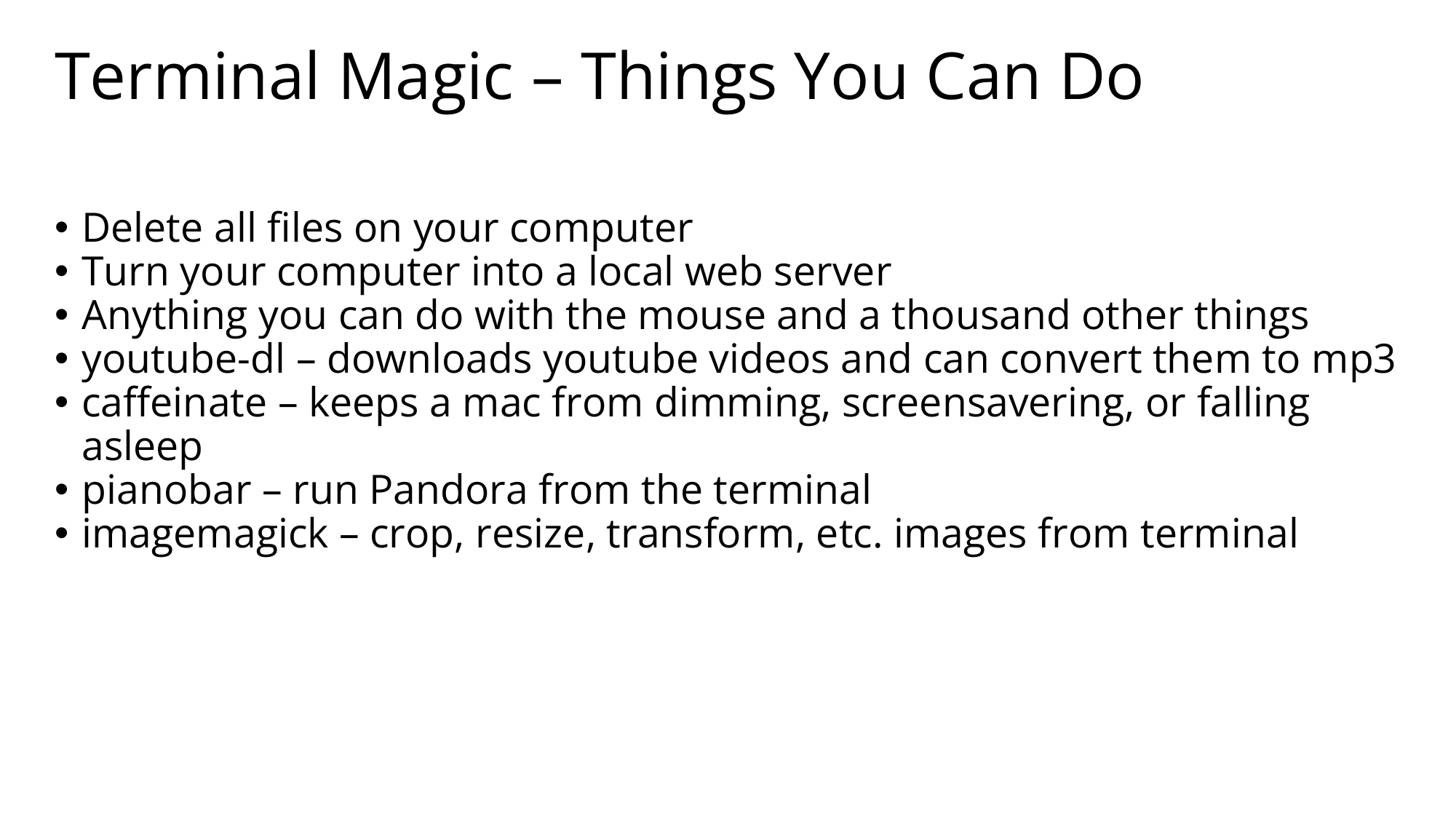

# Terminal Magic – Things You Can Do
Delete all files on your computer
Turn your computer into a local web server
Anything you can do with the mouse and a thousand other things
youtube-dl – downloads youtube videos and can convert them to mp3
caffeinate – keeps a mac from dimming, screensavering, or falling asleep
pianobar – run Pandora from the terminal
imagemagick – crop, resize, transform, etc. images from terminal